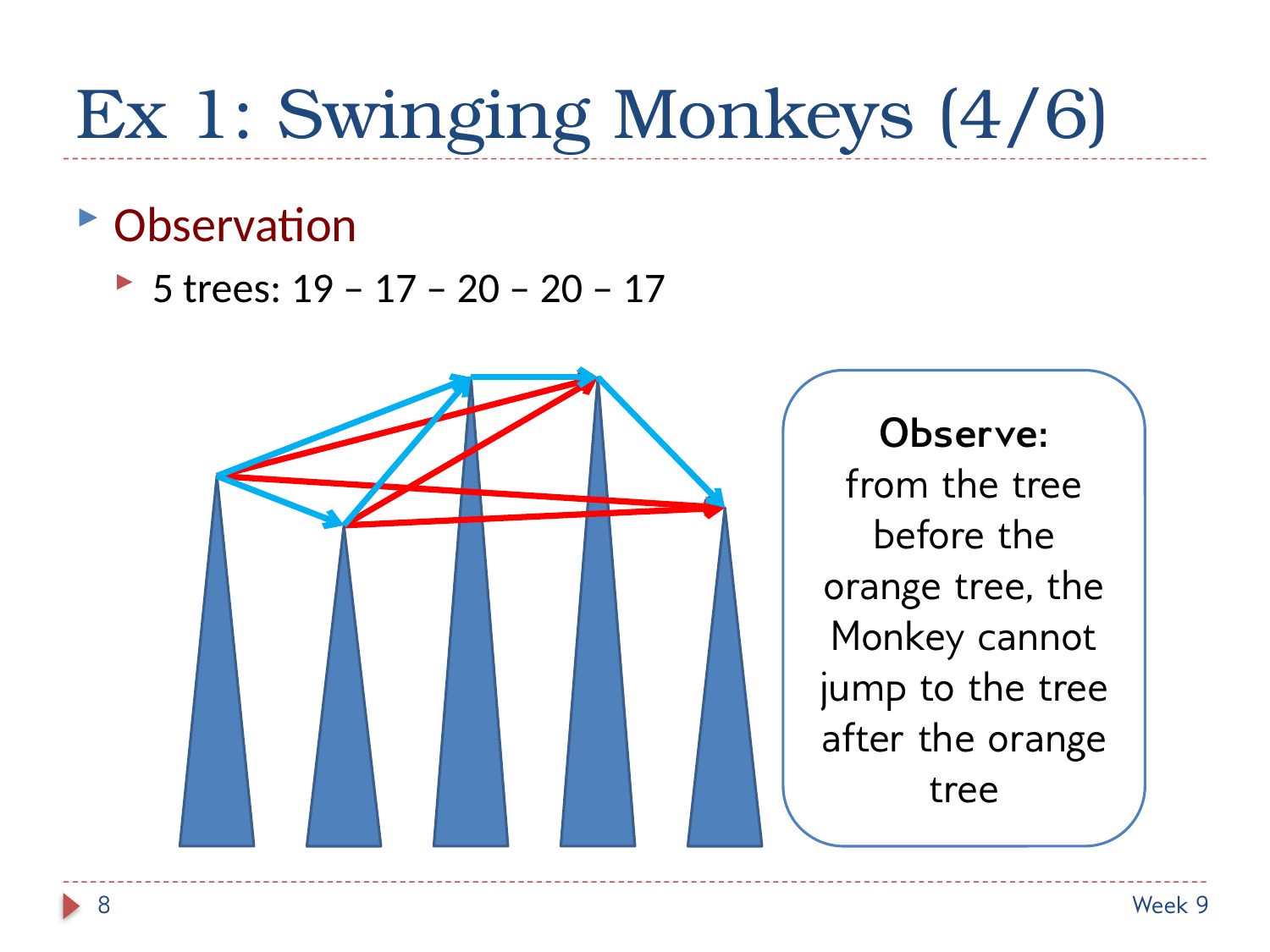

# Ex 1: Swinging Monkeys (4/6)
Observation
5 trees: 19 – 17 – 20 – 20 – 17
Observe:
from the tree before the orange tree, the Monkey cannot jump to the tree after the orange tree

8
Week 9